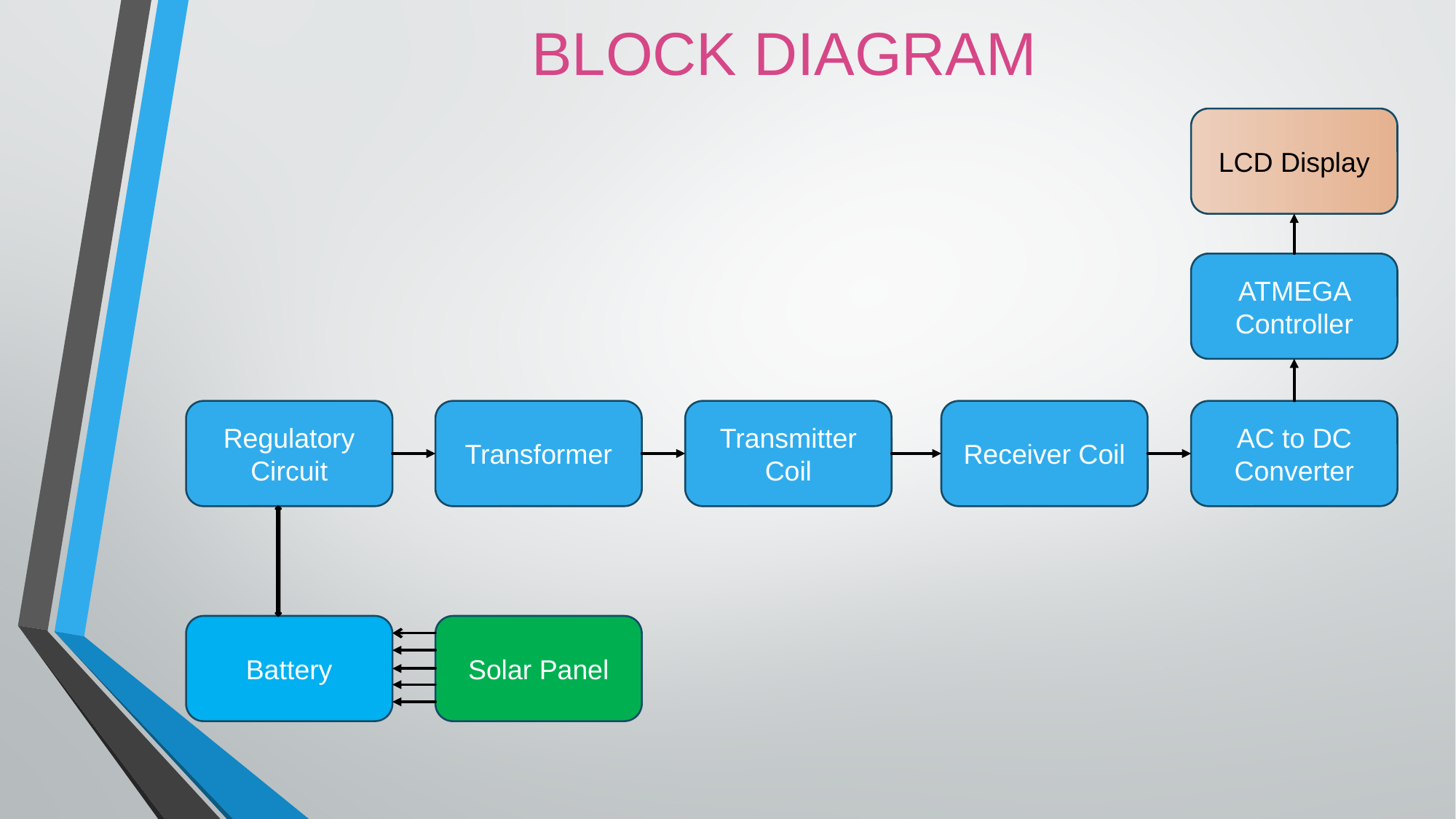

# BLOCK DIAGRAM
LCD Display
ATMEGA Controller
Regulatory Circuit
Transformer

Transmitter Coil

Receiver Coil

AC to DC Converter

Battery
Solar Panel